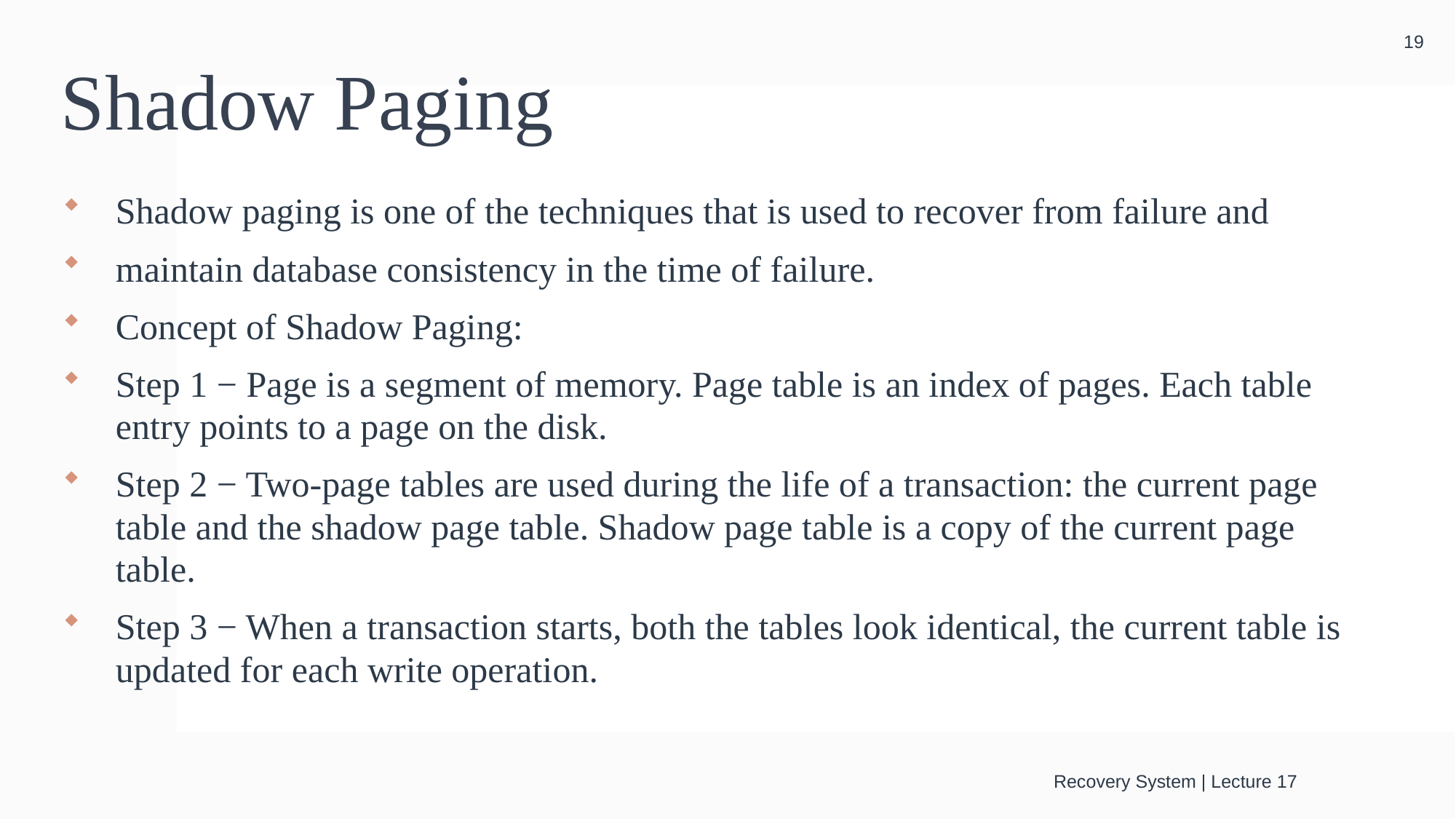

19
# Shadow Paging
Shadow paging is one of the techniques that is used to recover from failure and
maintain database consistency in the time of failure.
Concept of Shadow Paging:
Step 1 − Page is a segment of memory. Page table is an index of pages. Each table entry points to a page on the disk.
Step 2 − Two-page tables are used during the life of a transaction: the current page table and the shadow page table. Shadow page table is a copy of the current page table.
Step 3 − When a transaction starts, both the tables look identical, the current table is updated for each write operation.

Recovery System | Lecture 17